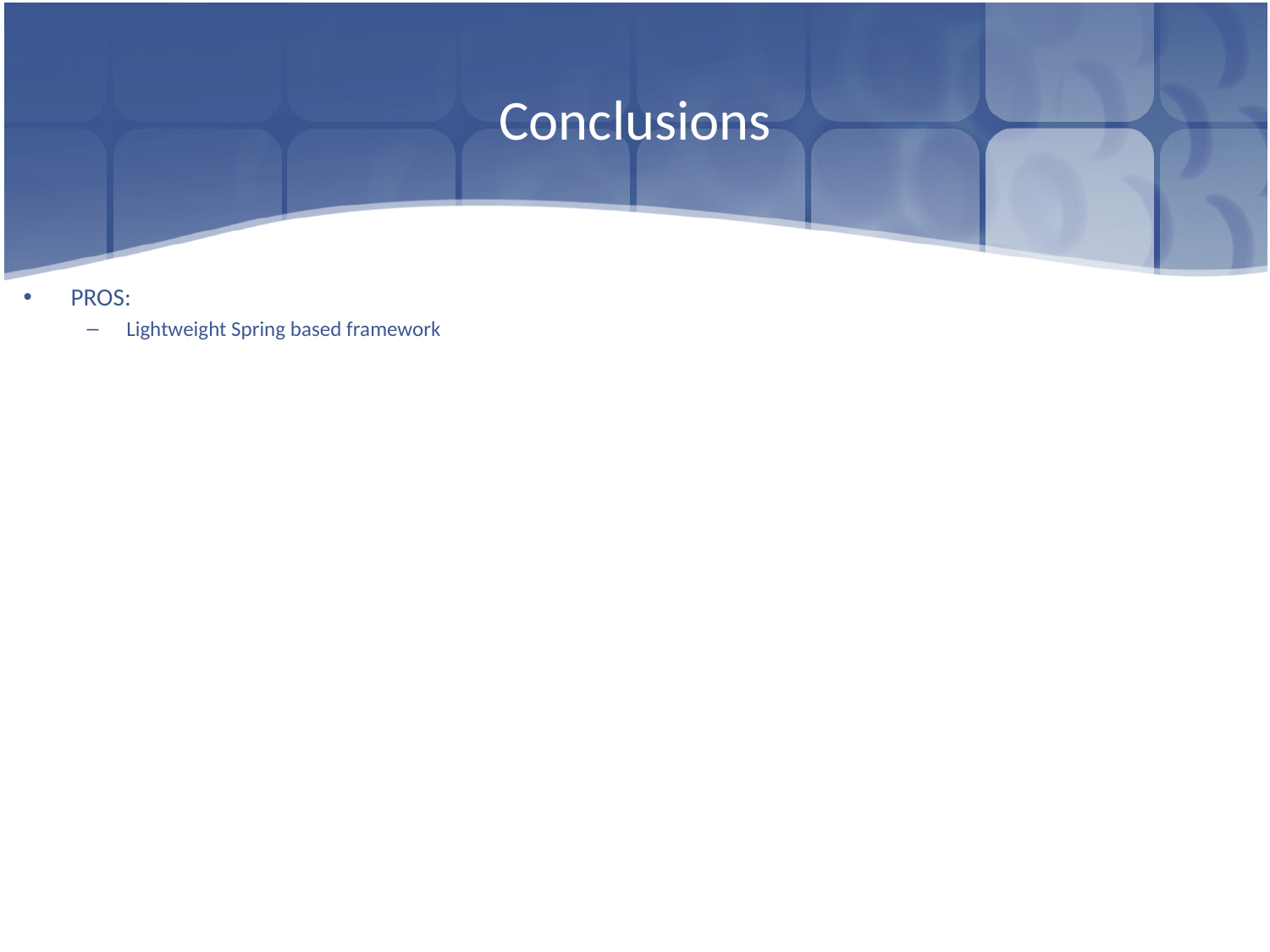

# Conclusions
PROS:
Lightweight Spring based framework